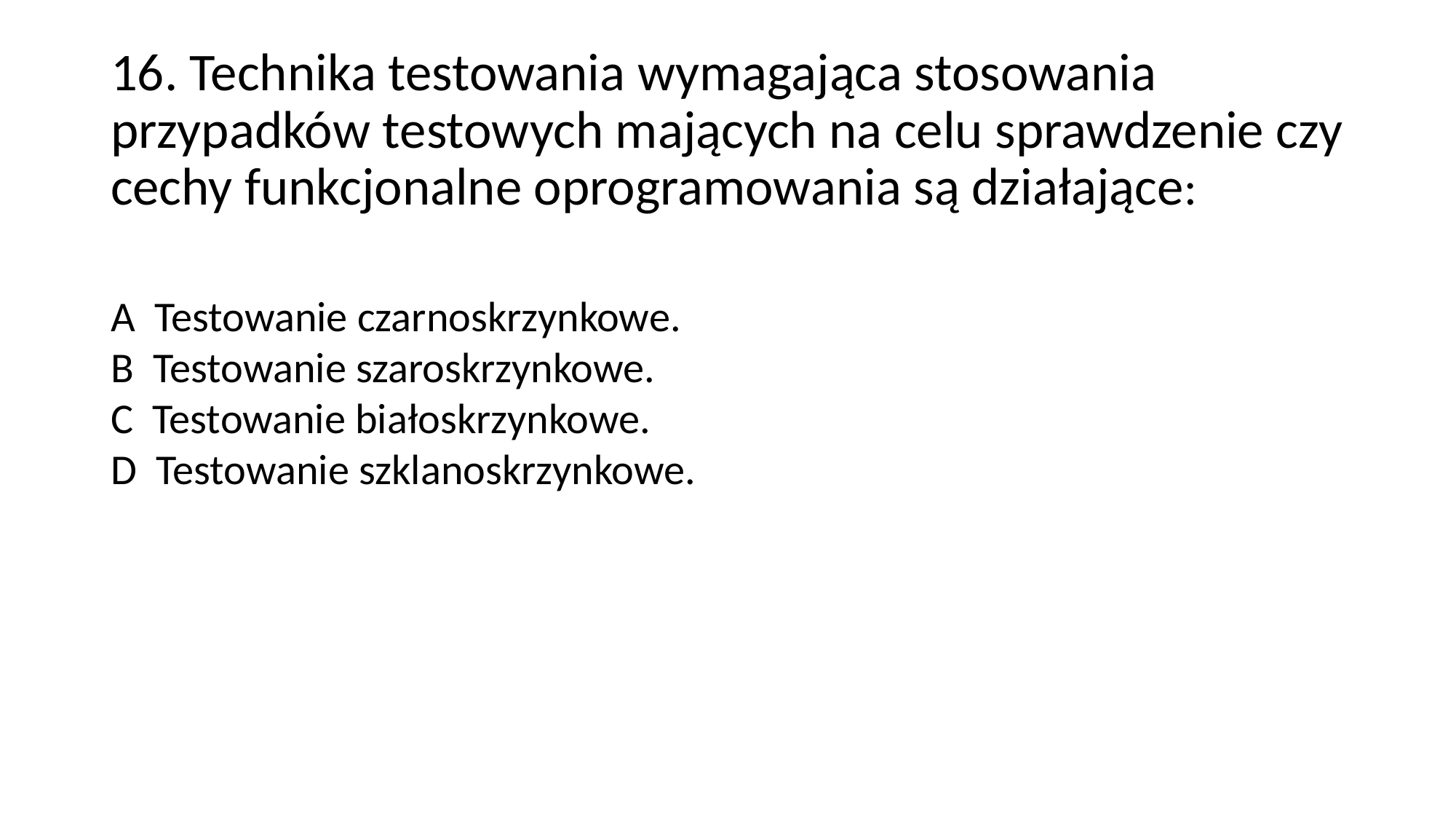

16. Technika testowania wymagająca stosowania przypadków testowych mających na celu sprawdzenie czy cechy funkcjonalne oprogramowania są działające:

A  Testowanie czarnoskrzynkowe.
B  Testowanie szaroskrzynkowe.
C  Testowanie białoskrzynkowe.
D  Testowanie szklanoskrzynkowe.